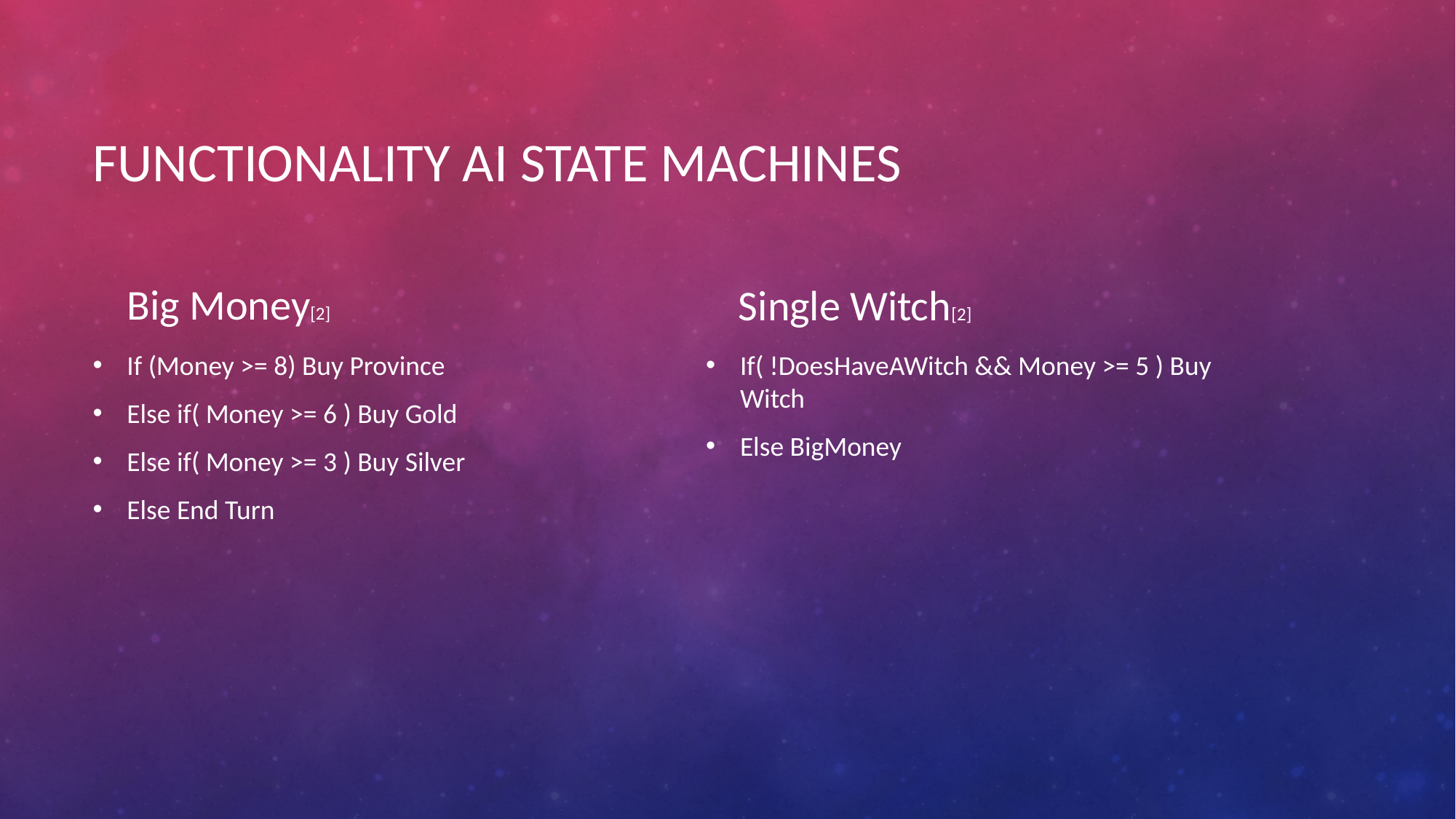

# Functionality AI State Machines
Big Money[2]
Single Witch[2]
If (Money >= 8) Buy Province
Else if( Money >= 6 ) Buy Gold
Else if( Money >= 3 ) Buy Silver
Else End Turn
If( !DoesHaveAWitch && Money >= 5 ) Buy Witch
Else BigMoney